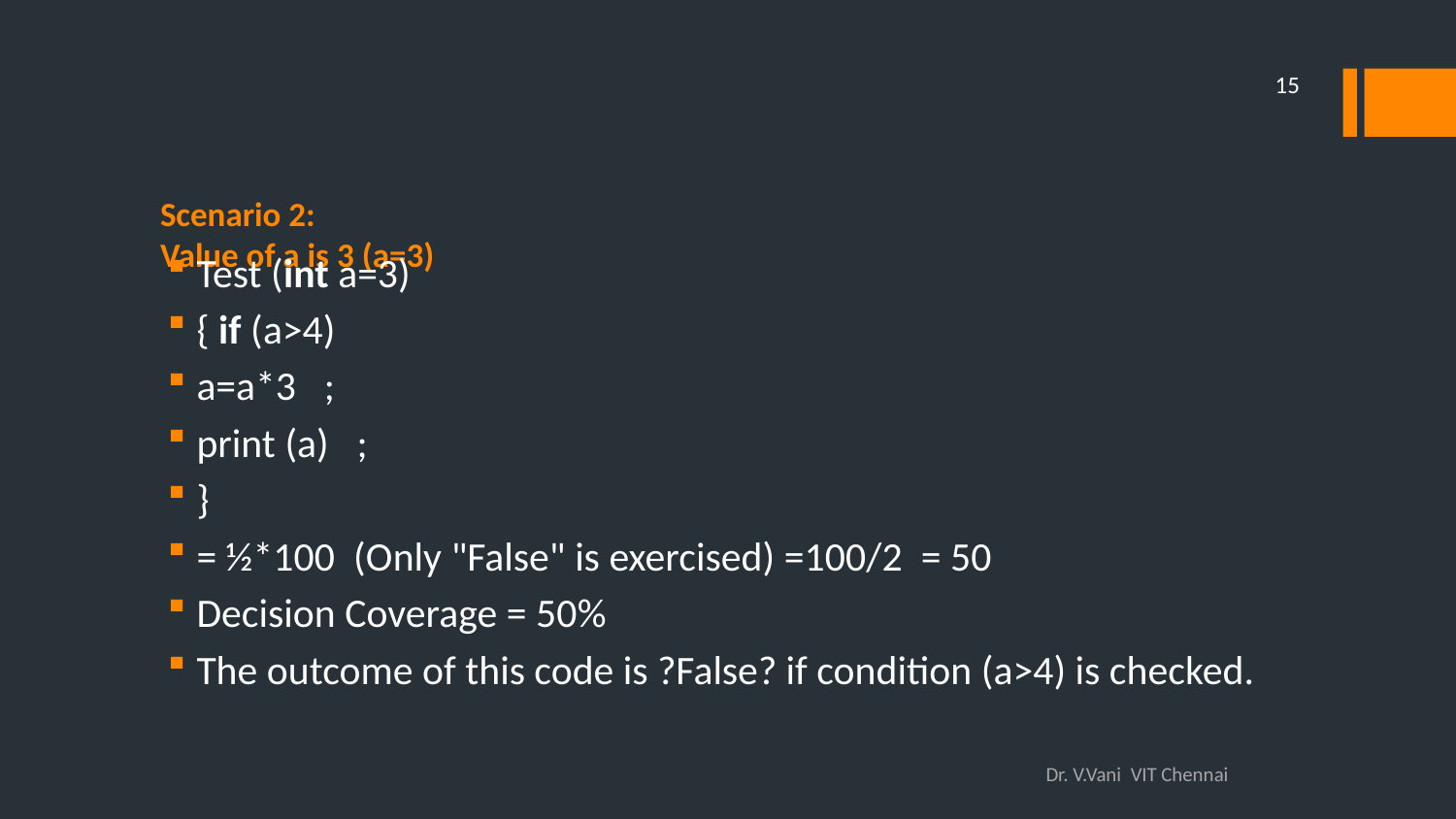

15
# Scenario 2: Value of a is 3 (a=3)
Test (int a=3)
{ if (a>4)
a=a*3   ;
print (a)   ;
}
= ½*100  (Only "False" is exercised) =100/2  = 50
Decision Coverage = 50%
The outcome of this code is ?False? if condition (a>4) is checked.

Dr. V.Vani  VIT Chennai